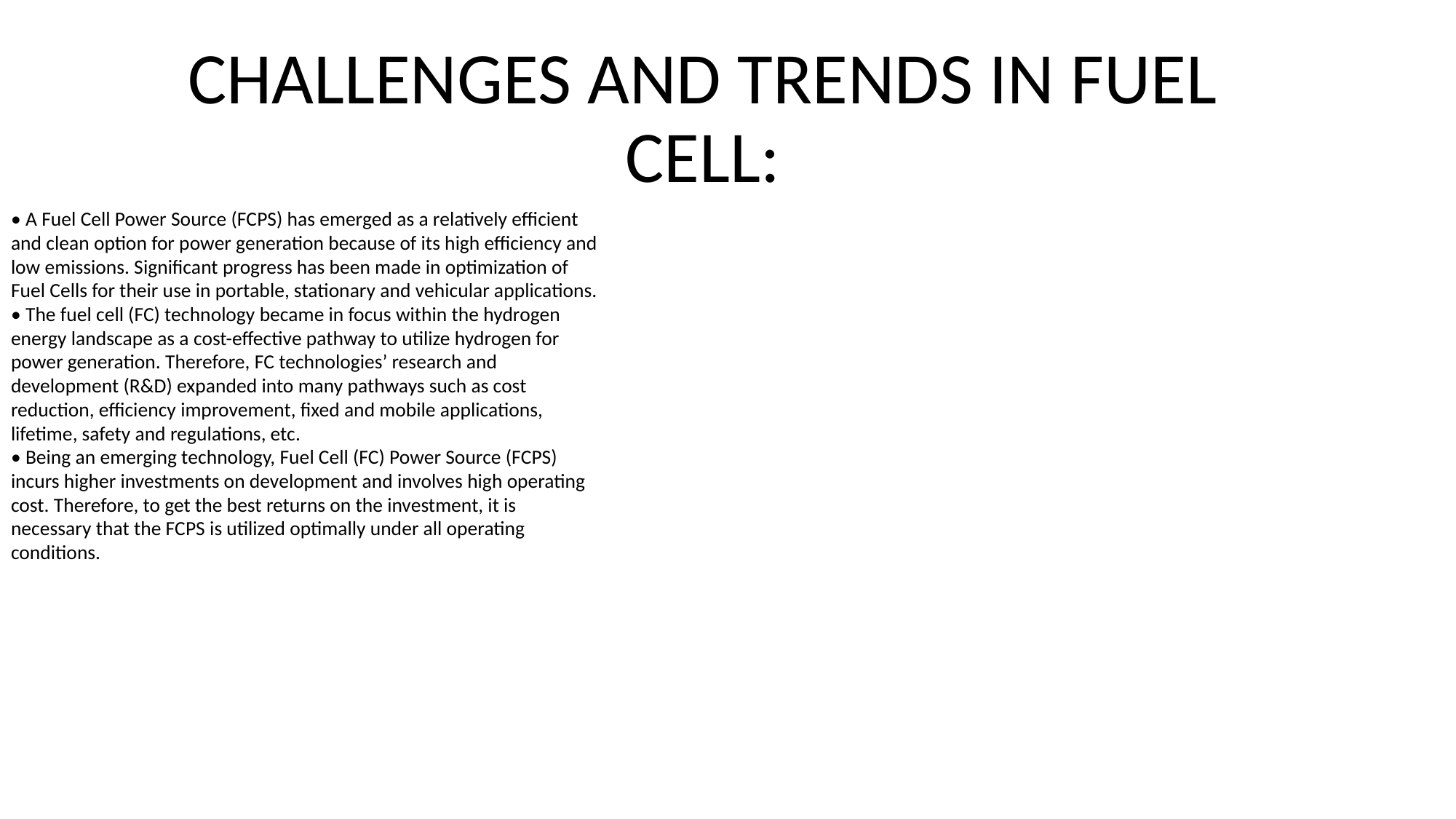

# CHALLENGES AND TRENDS IN FUEL CELL:
• A Fuel Cell Power Source (FCPS) has emerged as a relatively efficient
and clean option for power generation because of its high efficiency and
low emissions. Significant progress has been made in optimization of
Fuel Cells for their use in portable, stationary and vehicular applications.
• The fuel cell (FC) technology became in focus within the hydrogen
energy landscape as a cost-effective pathway to utilize hydrogen for
power generation. Therefore, FC technologies’ research and
development (R&D) expanded into many pathways such as cost
reduction, efficiency improvement, fixed and mobile applications,
lifetime, safety and regulations, etc.
• Being an emerging technology, Fuel Cell (FC) Power Source (FCPS)
incurs higher investments on development and involves high operating
cost. Therefore, to get the best returns on the investment, it is
necessary that the FCPS is utilized optimally under all operating
conditions.